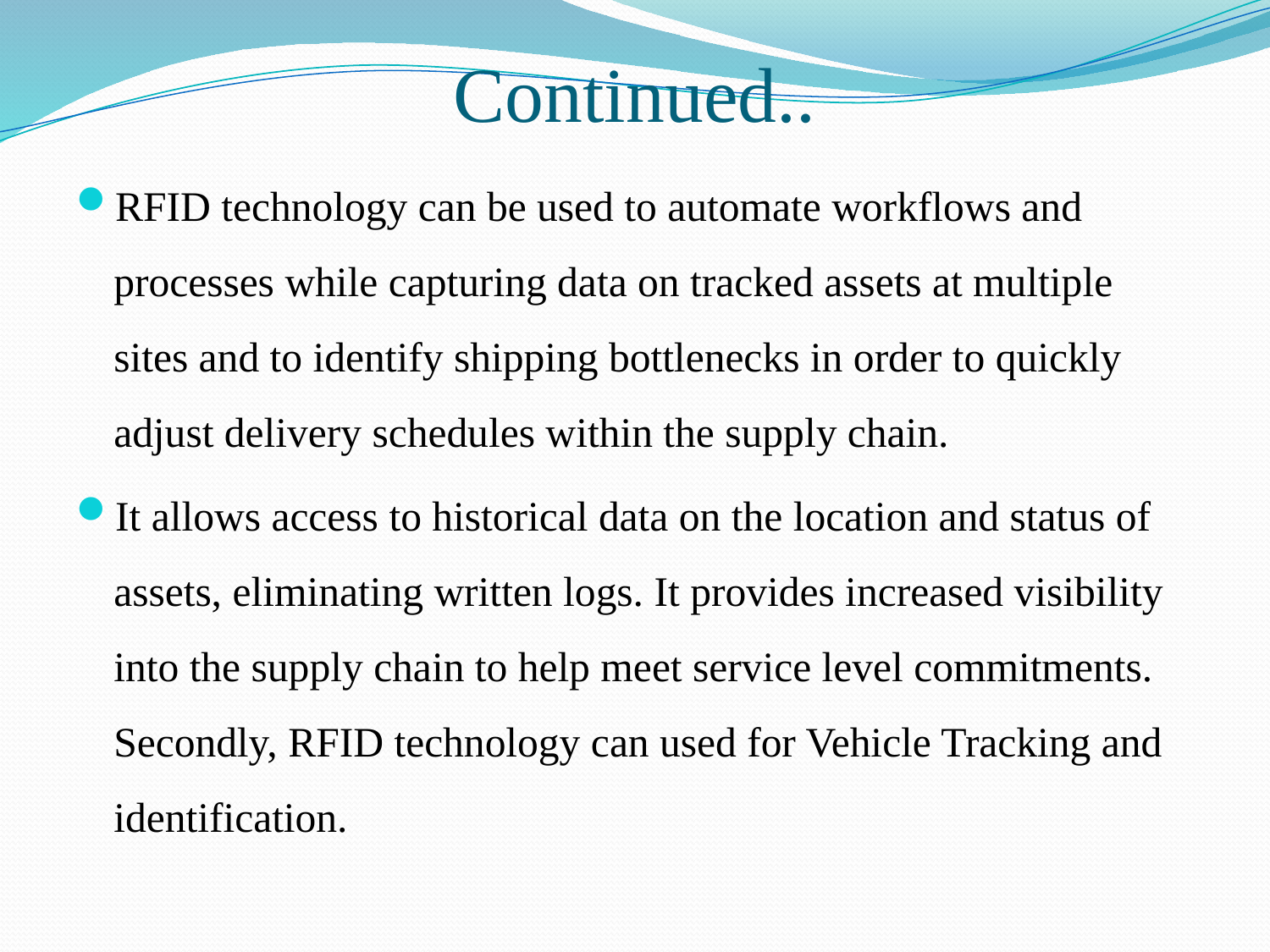

# Continued..
RFID technology can be used to automate workflows and processes while capturing data on tracked assets at multiple sites and to identify shipping bottlenecks in order to quickly adjust delivery schedules within the supply chain.
It allows access to historical data on the location and status of assets, eliminating written logs. It provides increased visibility into the supply chain to help meet service level commitments. Secondly, RFID technology can used for Vehicle Tracking and identification.